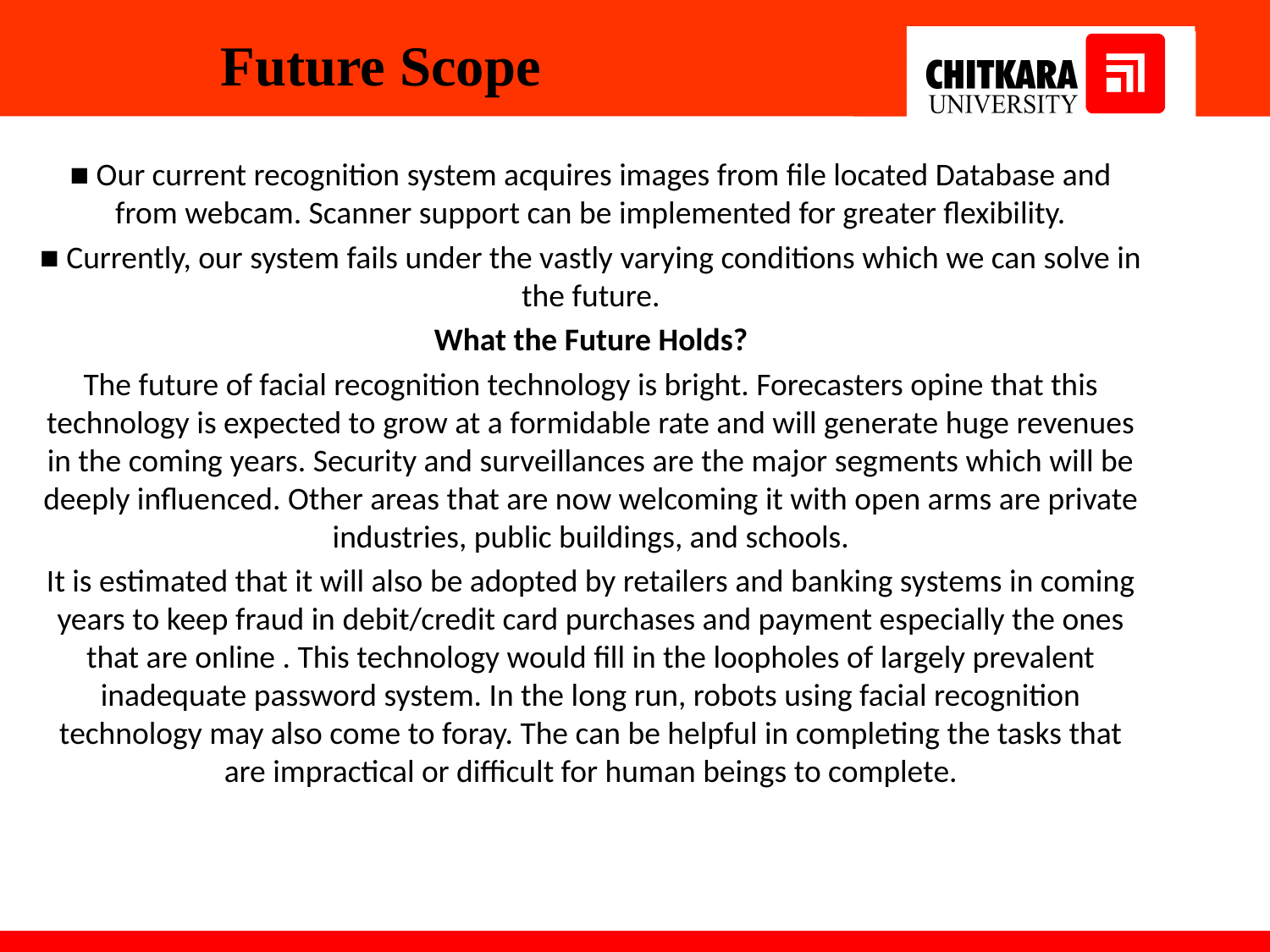

# Future Scope
■ Our current recognition system acquires images from file located Database and from webcam. Scanner support can be implemented for greater flexibility.
■ Currently, our system fails under the vastly varying conditions which we can solve in the future.
What the Future Holds?
The future of facial recognition technology is bright. Forecasters opine that this technology is expected to grow at a formidable rate and will generate huge revenues in the coming years. Security and surveillances are the major segments which will be deeply influenced. Other areas that are now welcoming it with open arms are private industries, public buildings, and schools.
It is estimated that it will also be adopted by retailers and banking systems in coming years to keep fraud in debit/credit card purchases and payment especially the ones that are online . This technology would fill in the loopholes of largely prevalent inadequate password system. In the long run, robots using facial recognition technology may also come to foray. The can be helpful in completing the tasks that are impractical or difficult for human beings to complete.